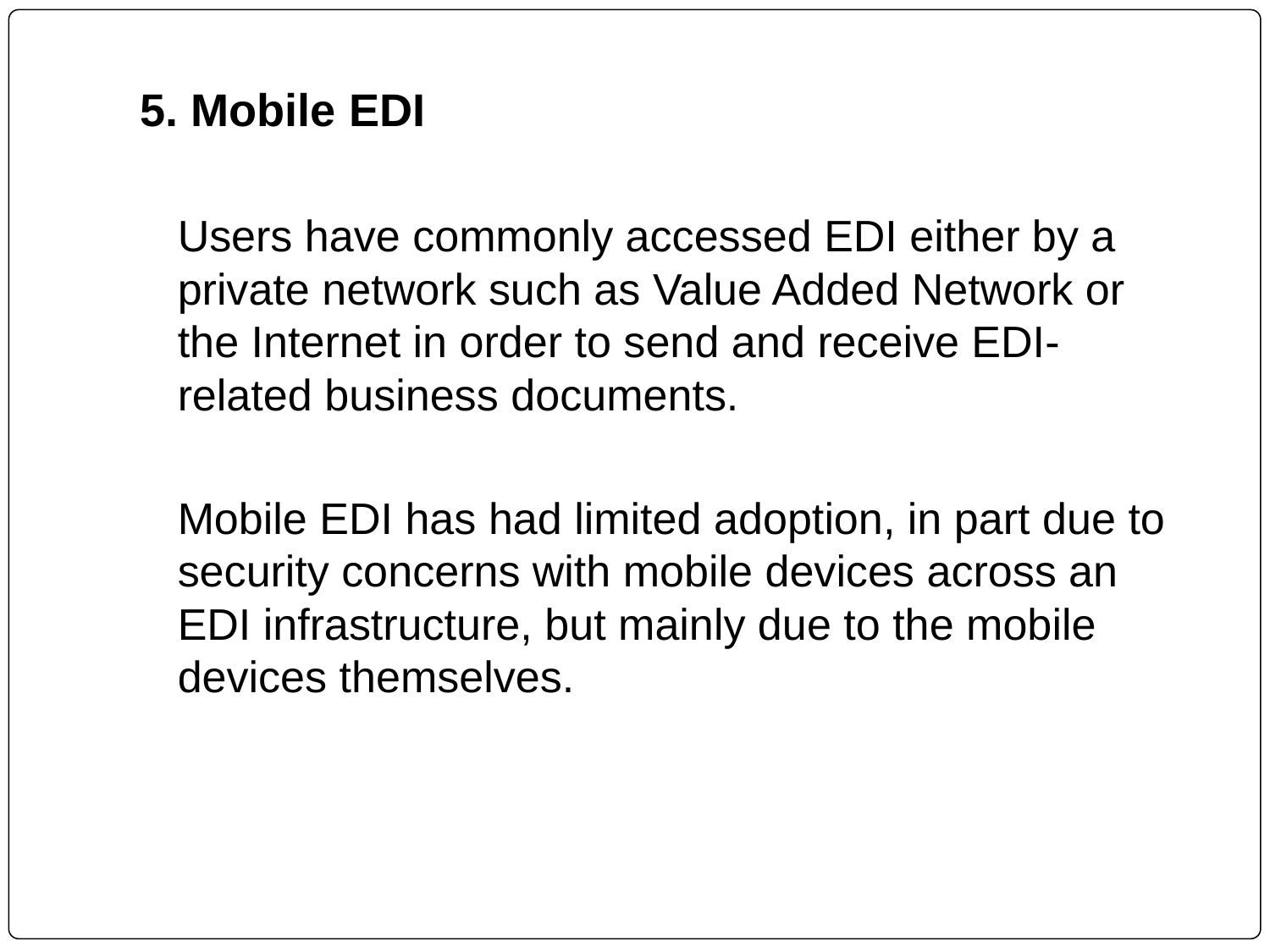

5. Mobile EDI

Users have commonly accessed EDI either by a private network such as Value Added Network or the Internet in order to send and receive EDI-related business documents.

Mobile EDI has had limited adoption, in part due to security concerns with mobile devices across an EDI infrastructure, but mainly due to the mobile devices themselves.